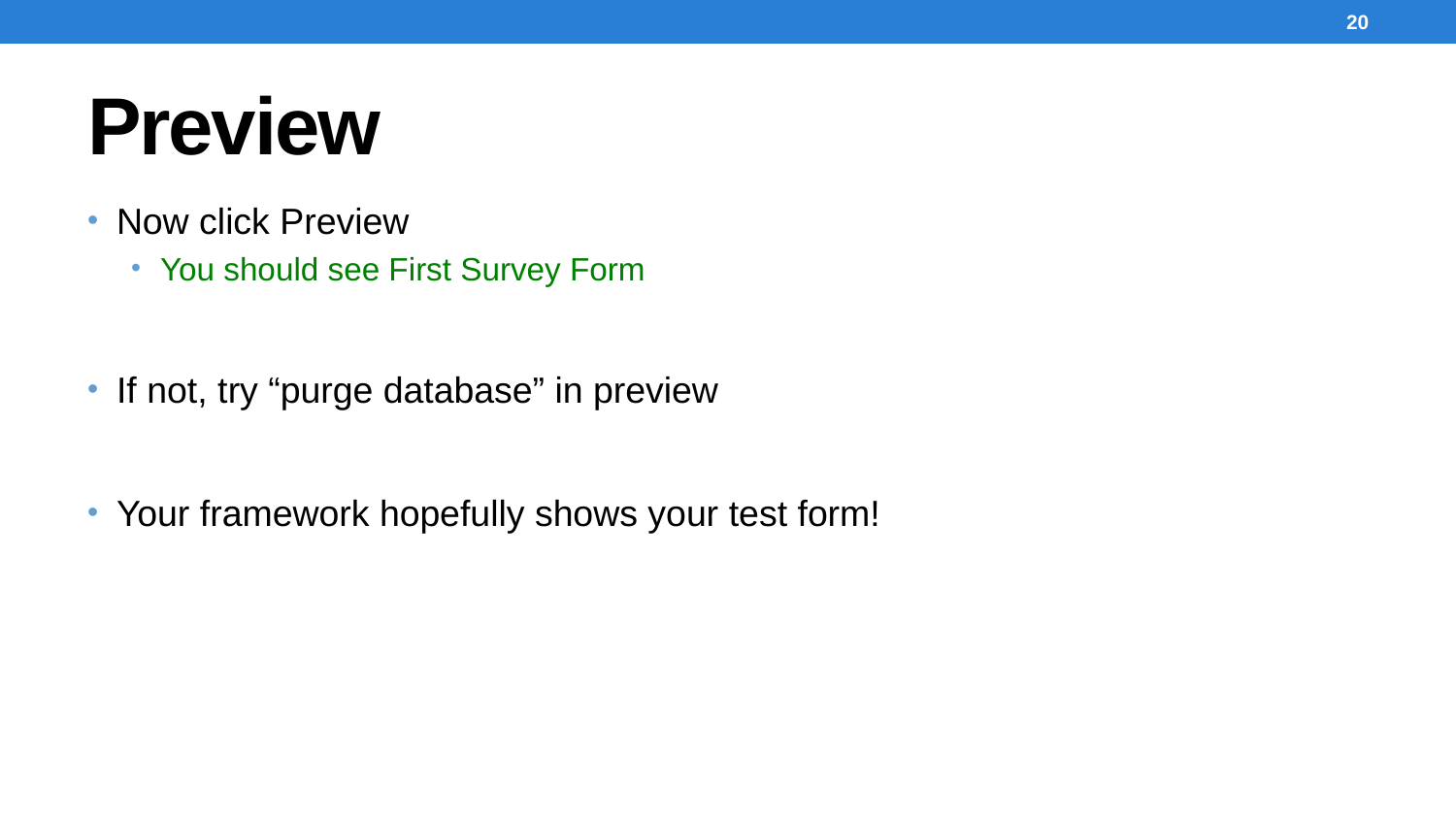

20
# Preview
Now click Preview
You should see First Survey Form

If not, try “purge database” in preview

Your framework hopefully shows your test form!